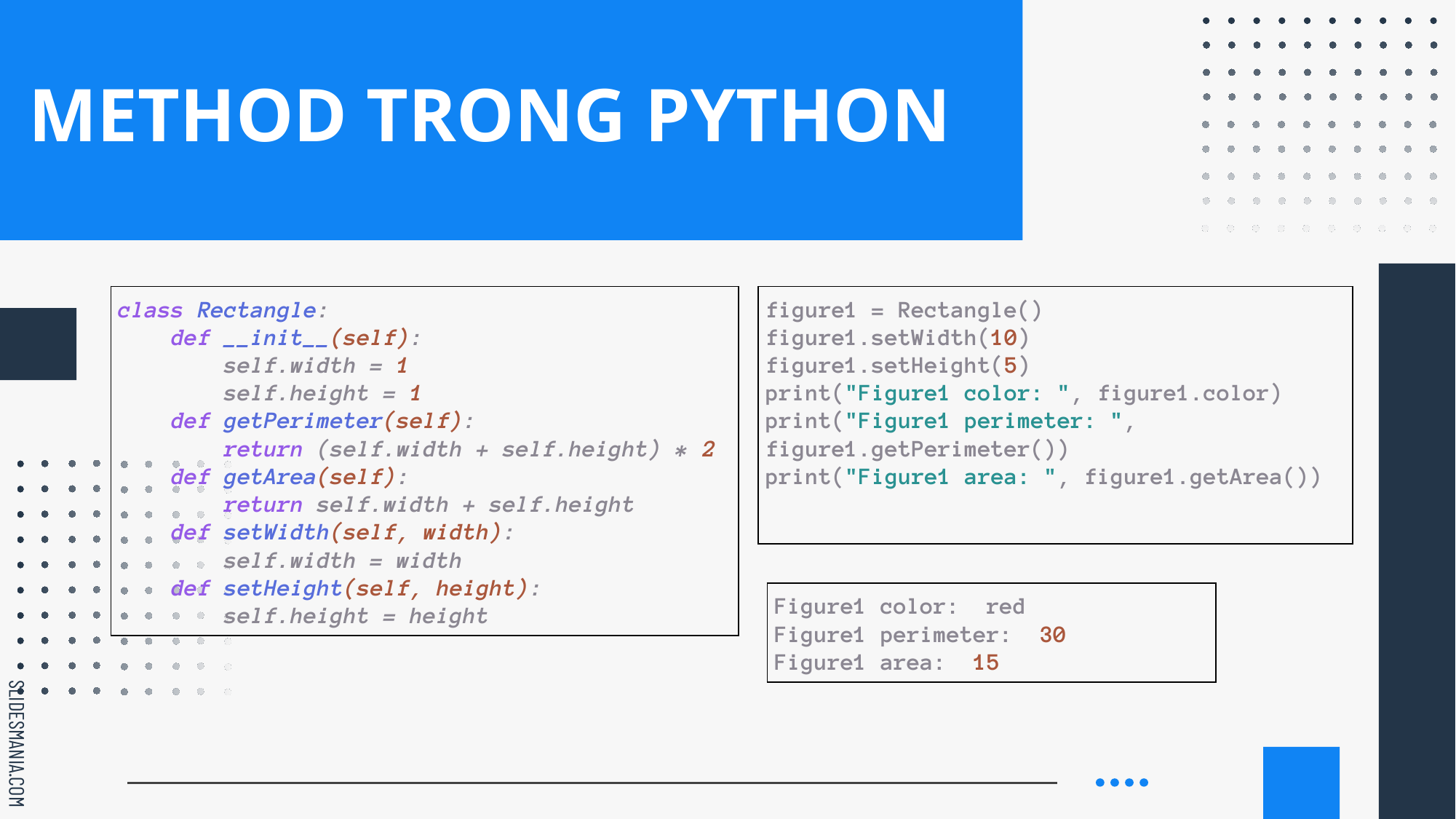

# METHOD TRONG PYTHON
| figure1 = Rectangle() figure1.setWidth(10) figure1.setHeight(5) print("Figure1 color: ", figure1.color) print("Figure1 perimeter: ", figure1.getPerimeter()) print("Figure1 area: ", figure1.getArea()) |
| --- |
| class Rectangle: def \_\_init\_\_(self): self.width = 1 self.height = 1 def getPerimeter(self): return (self.width + self.height) \* 2 def getArea(self): return self.width + self.height def setWidth(self, width): self.width = width def setHeight(self, height): self.height = height |
| --- |
| Figure1 color: red Figure1 perimeter: 30 Figure1 area: 15 |
| --- |